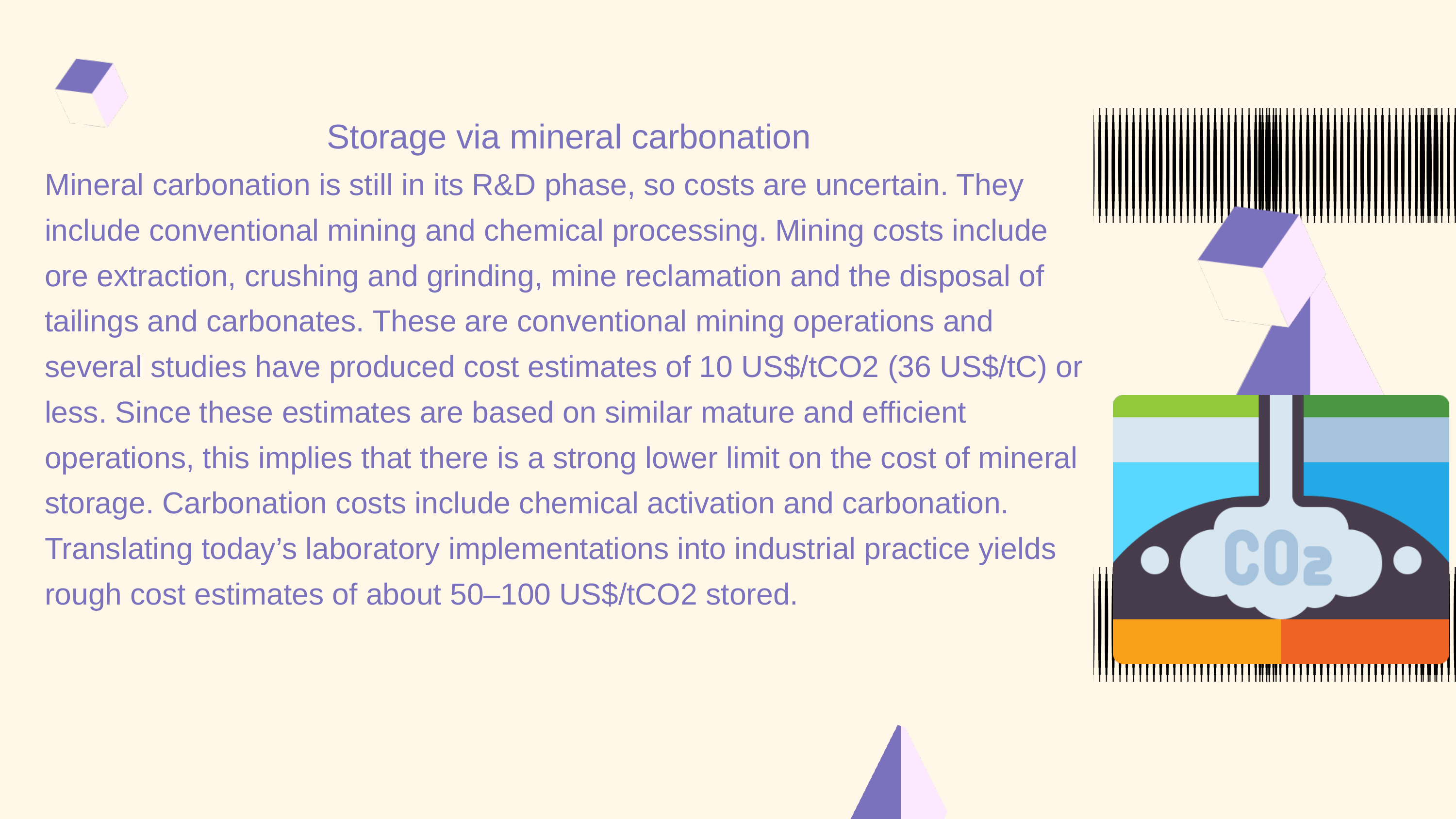

Storage via mineral carbonation
Mineral carbonation is still in its R&D phase, so costs are uncertain. They include conventional mining and chemical processing. Mining costs include ore extraction, crushing and grinding, mine reclamation and the disposal of tailings and carbonates. These are conventional mining operations and several studies have produced cost estimates of 10 US$/tCO2 (36 US$/tC) or less. Since these estimates are based on similar mature and efficient operations, this implies that there is a strong lower limit on the cost of mineral storage. Carbonation costs include chemical activation and carbonation. Translating today’s laboratory implementations into industrial practice yields rough cost estimates of about 50–100 US$/tCO2 stored.